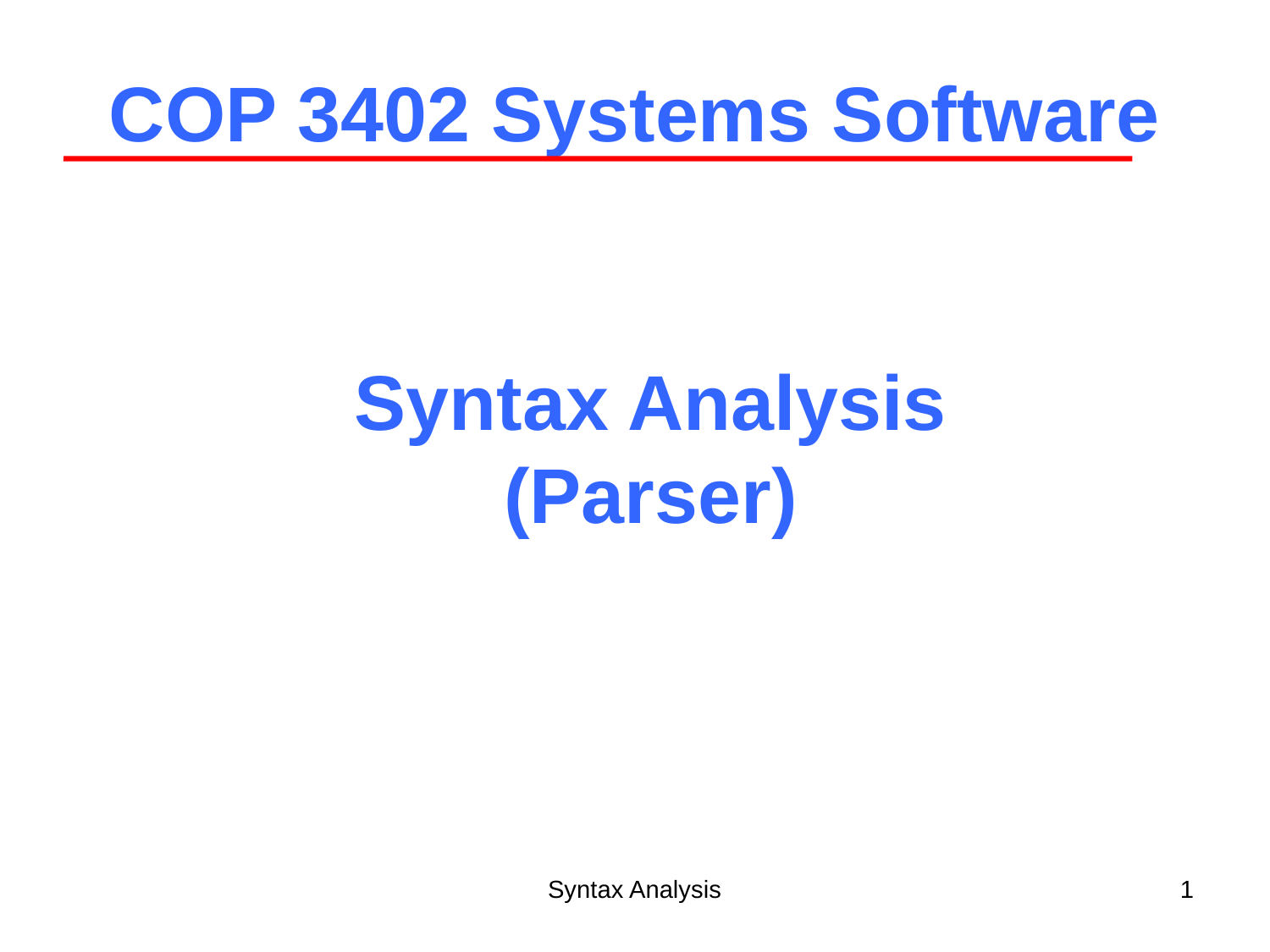

COP 3402 Systems Software

Syntax Analysis
(Parser)

Syntax Analysis
1